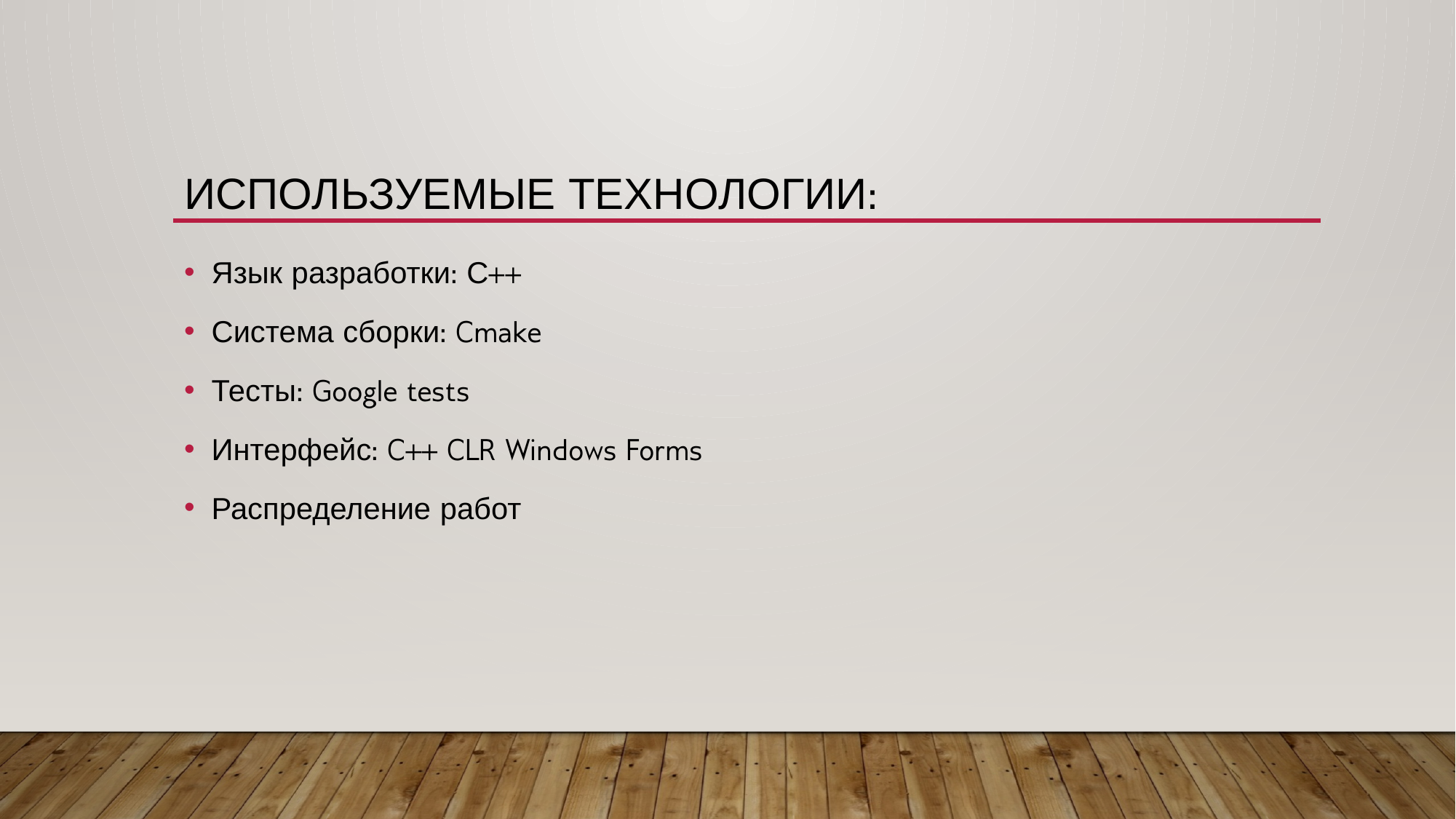

# Используемые технологии:
Язык разработки: С++
Система сборки: Cmake
Тесты: Google tests
Интерфейс: C++ CLR Windows Forms
Распределение работ